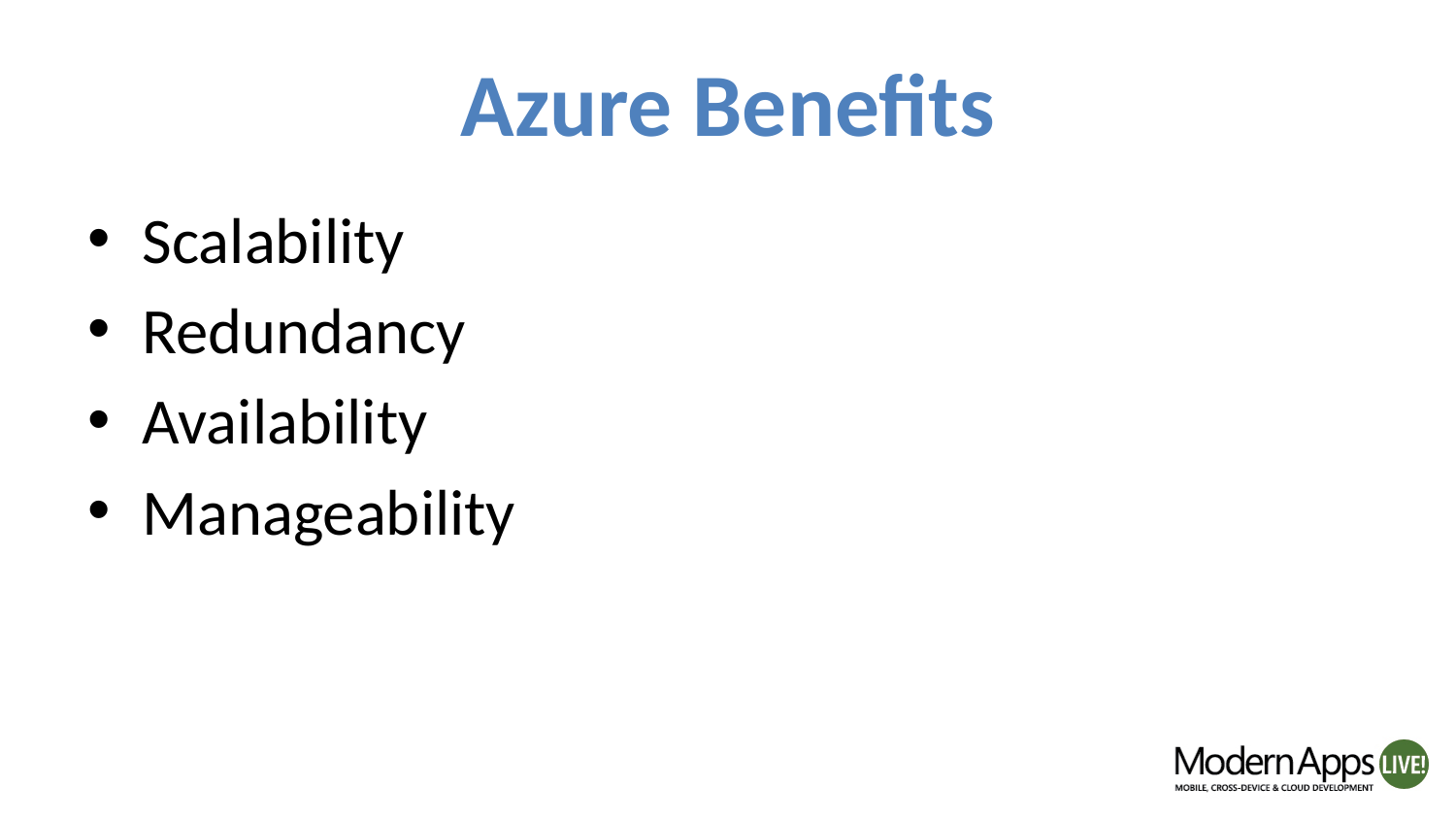

# Azure Benefits
Scalability
Redundancy
Availability
Manageability